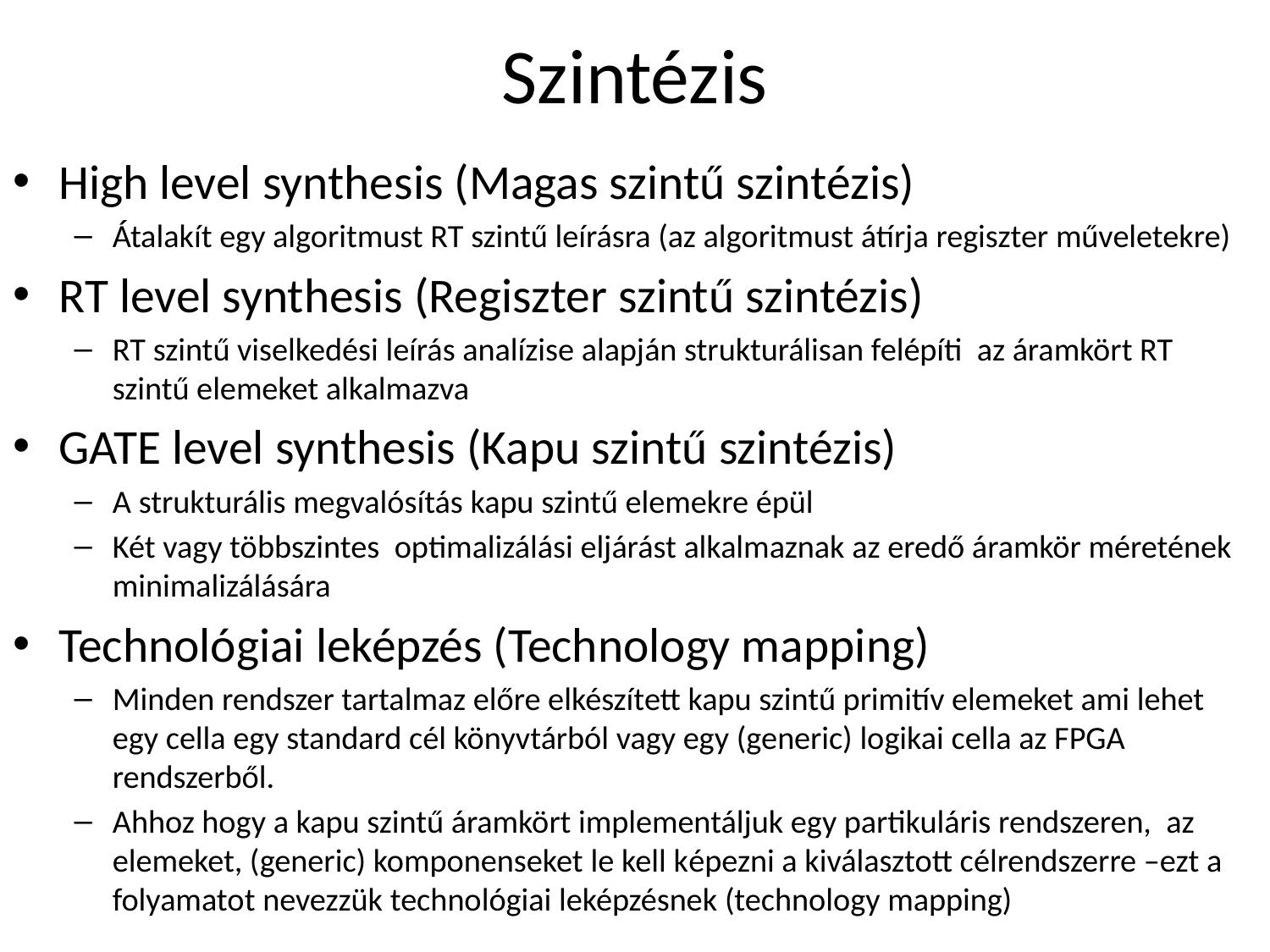

# Szintézis
High level synthesis (Magas szintű szintézis)
Átalakít egy algoritmust RT szintű leírásra (az algoritmust átírja regiszter műveletekre)
RT level synthesis (Regiszter szintű szintézis)
RT szintű viselkedési leírás analízise alapján strukturálisan felépíti  az áramkört RT szintű elemeket alkalmazva
GATE level synthesis (Kapu szintű szintézis)
A strukturális megvalósítás kapu szintű elemekre épül
Két vagy többszintes  optimalizálási eljárást alkalmaznak az eredő áramkör méretének minimalizálására
Technológiai leképzés (Technology mapping)
Minden rendszer tartalmaz előre elkészített kapu szintű primitív elemeket ami lehet egy cella egy standard cél könyvtárból vagy egy (generic) logikai cella az FPGA rendszerből.
Ahhoz hogy a kapu szintű áramkört implementáljuk egy partikuláris rendszeren,  az elemeket, (generic) komponenseket le kell képezni a kiválasztott célrendszerre –ezt a folyamatot nevezzük technológiai leképzésnek (technology mapping)